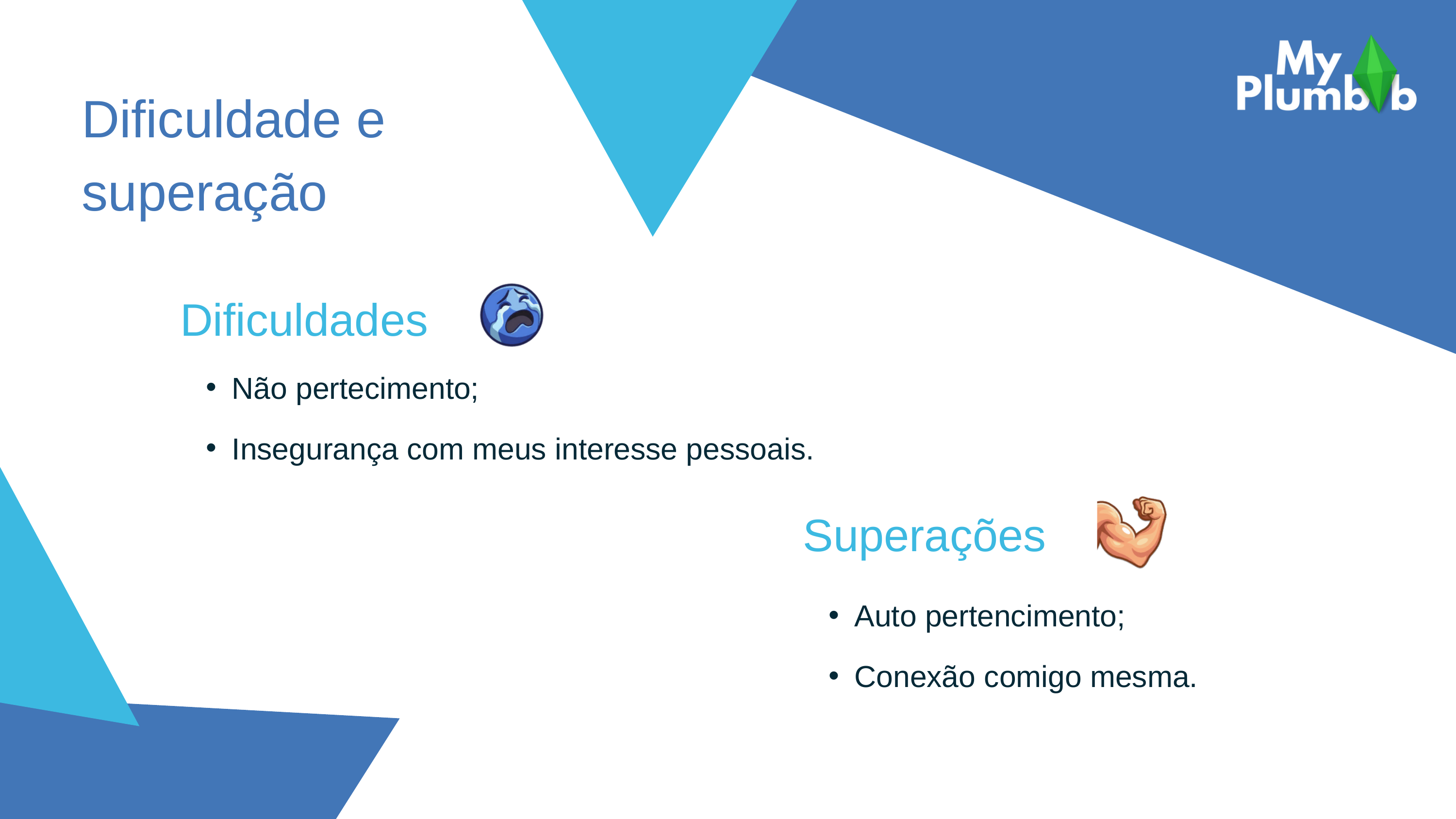

Dificuldade e superação

Dificuldades
Não pertecimento;
Insegurança com meus interesse pessoais.

Superações
Auto pertencimento;
Conexão comigo mesma.